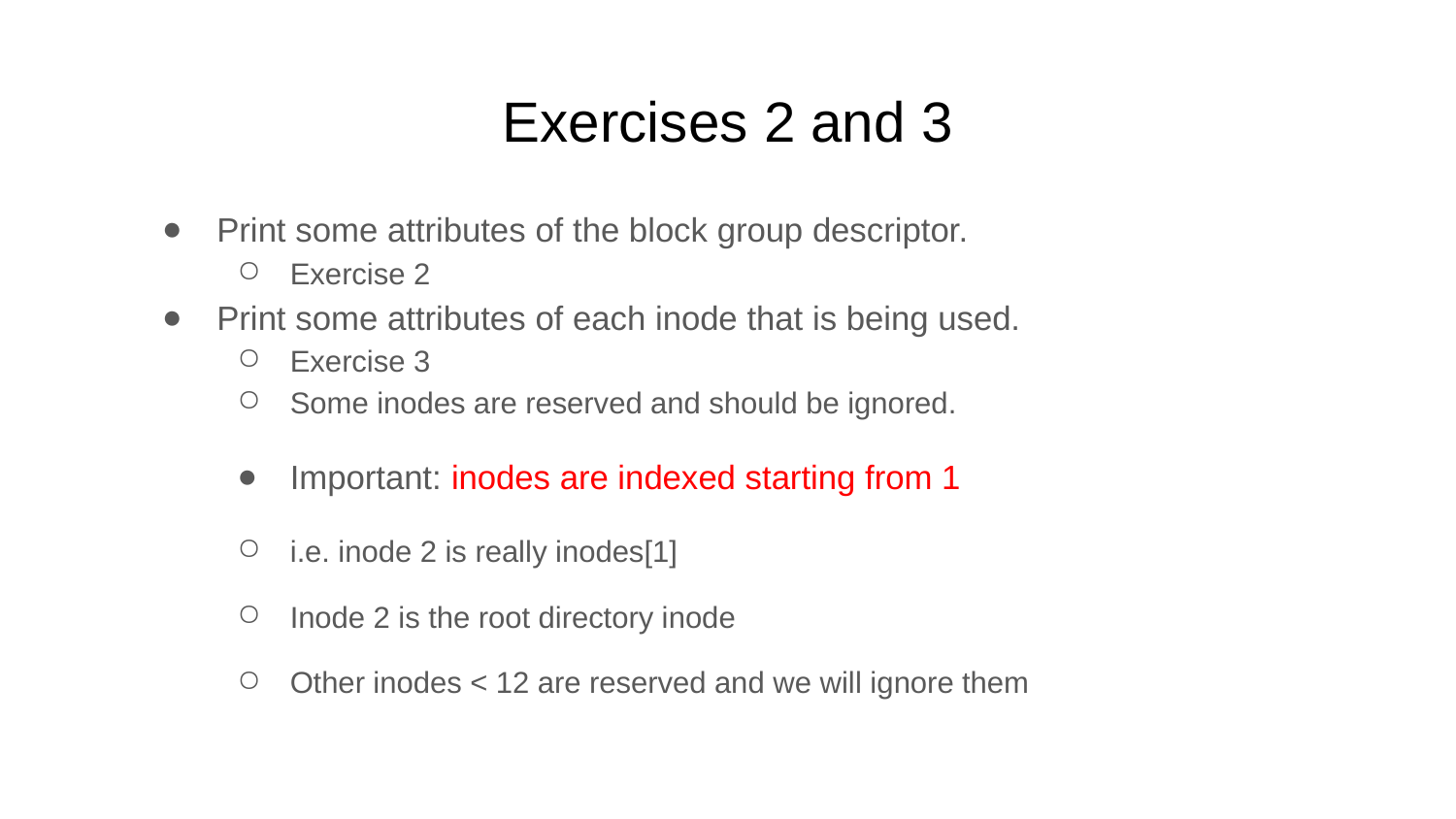

# Exercises 2 and 3
Print some attributes of the block group descriptor.
Exercise 2
Print some attributes of each inode that is being used.
Exercise 3
Some inodes are reserved and should be ignored.
Important: inodes are indexed starting from 1
i.e. inode 2 is really inodes[1]
Inode 2 is the root directory inode
Other inodes < 12 are reserved and we will ignore them